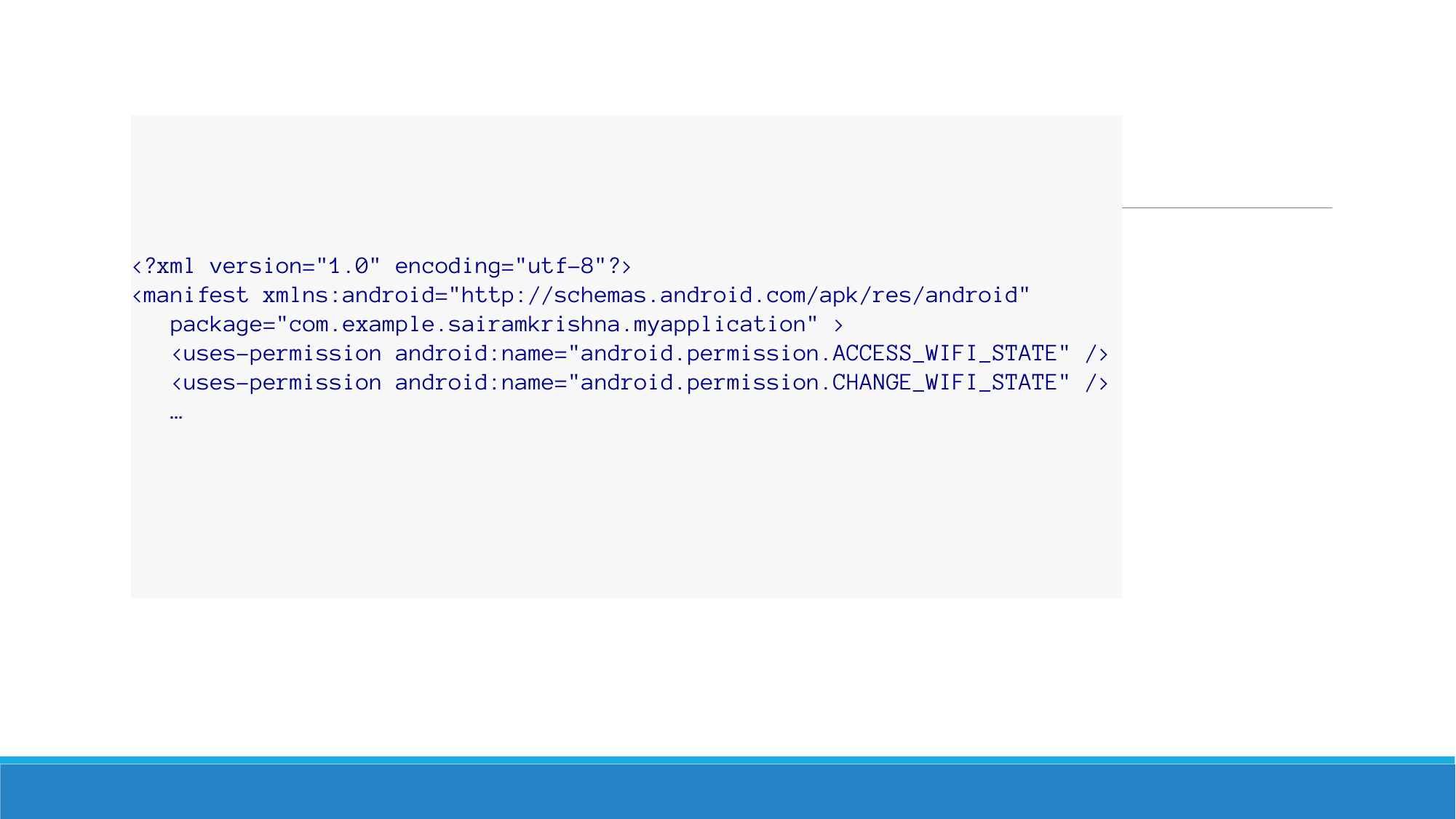

# Android Wifi: Manifest
<?xml version="1.0" encoding="utf-8"?>
<manifest xmlns:android="http://schemas.android.com/apk/res/android"
   package="com.example.sairamkrishna.myapplication" >
   <uses-permission android:name="android.permission.ACCESS_WIFI_STATE" />
   <uses-permission android:name="android.permission.CHANGE_WIFI_STATE" />
   …